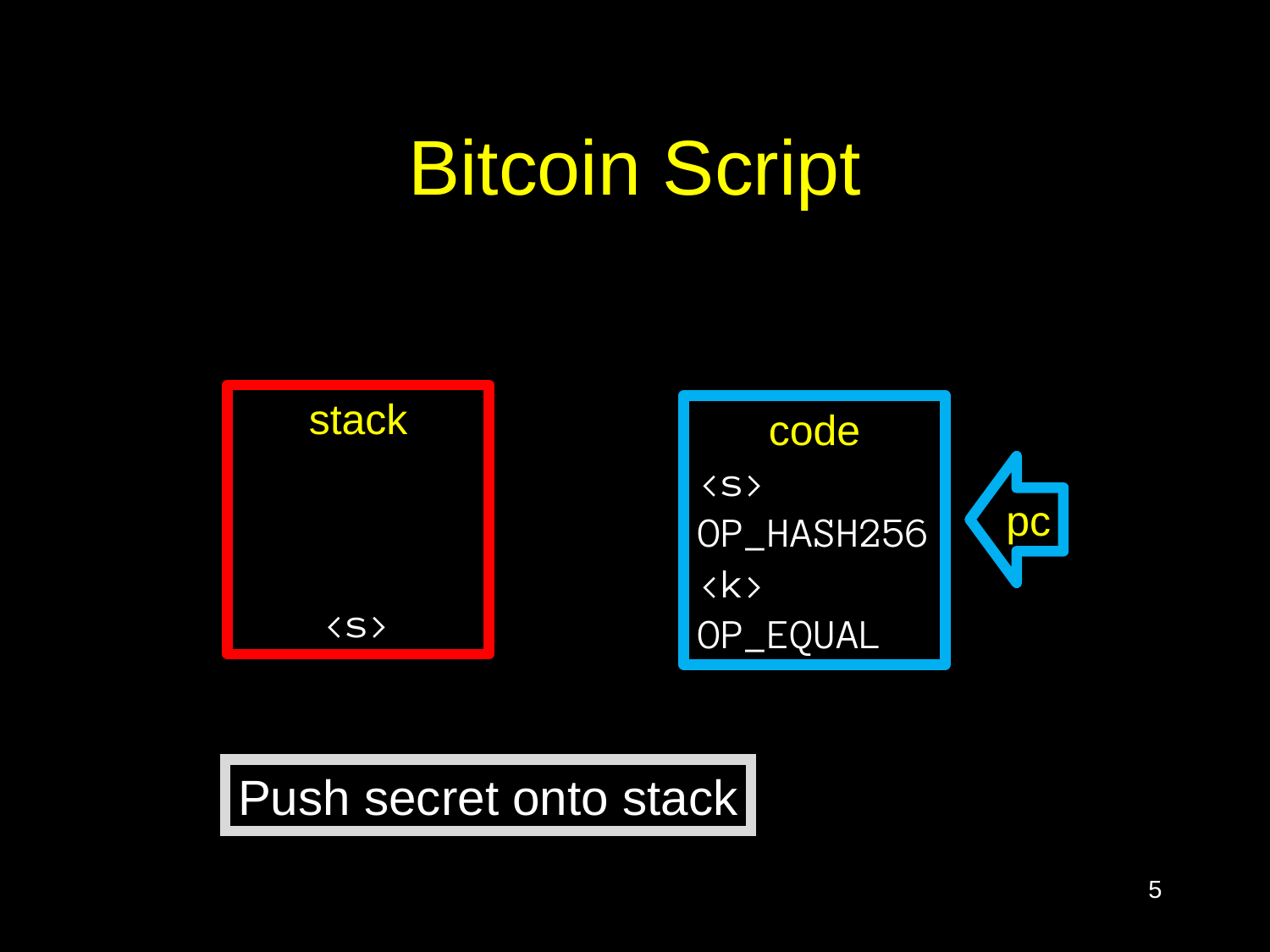

# Bitcoin Script
stack

<s>
code
<s>
OP_HASH256
<k>
OP_EQUAL
pc
Push secret onto stack
5